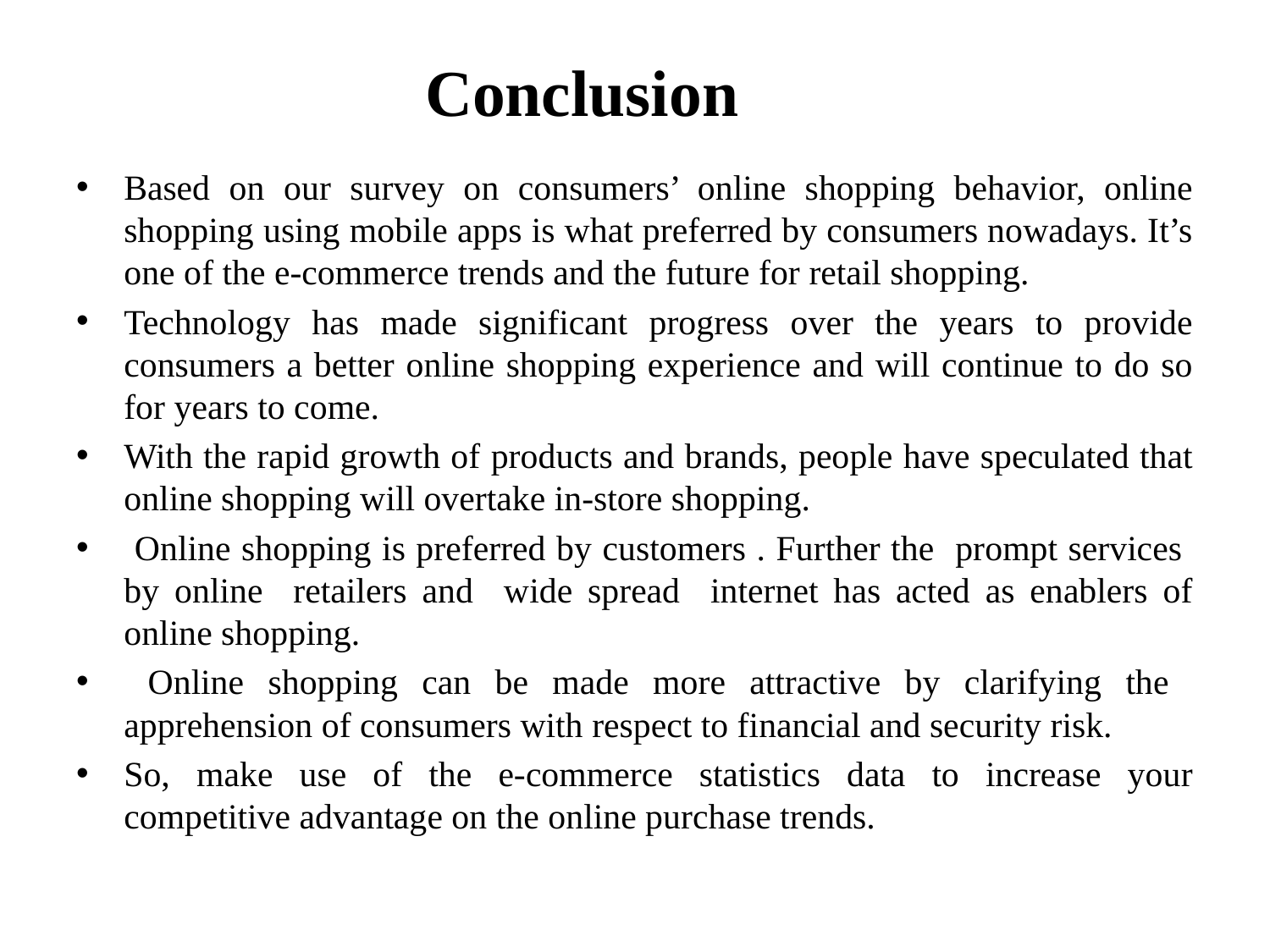

# Conclusion
Based on our survey on consumers’ online shopping behavior, online shopping using mobile apps is what preferred by consumers nowadays. It’s one of the e-commerce trends and the future for retail shopping.
Technology has made significant progress over the years to provide consumers a better online shopping experience and will continue to do so for years to come.
With the rapid growth of products and brands, people have speculated that online shopping will overtake in-store shopping.
 Online shopping is preferred by customers . Further the  prompt services  by online  retailers and  wide spread  internet has acted as enablers of online shopping.
 Online shopping can be made more attractive by clarifying the  apprehension of consumers with respect to financial and security risk.
So, make use of the e-commerce statistics data to increase your competitive advantage on the online purchase trends.